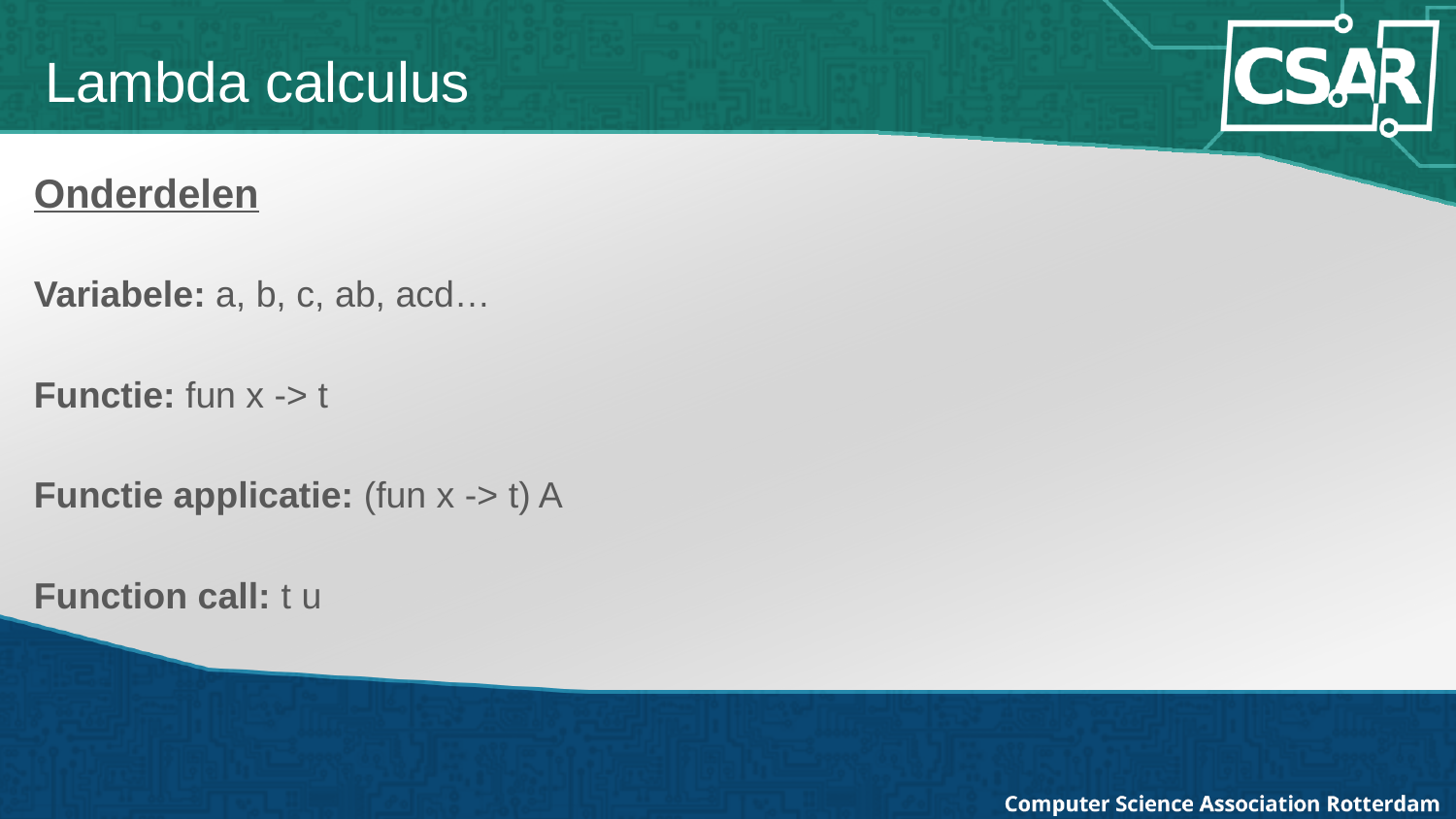

Lambda calculus
Onderdelen
Variabele: a, b, c, ab, acd…

Functie: fun x -> t

Functie applicatie: (fun x -> t) A

Function call: t u